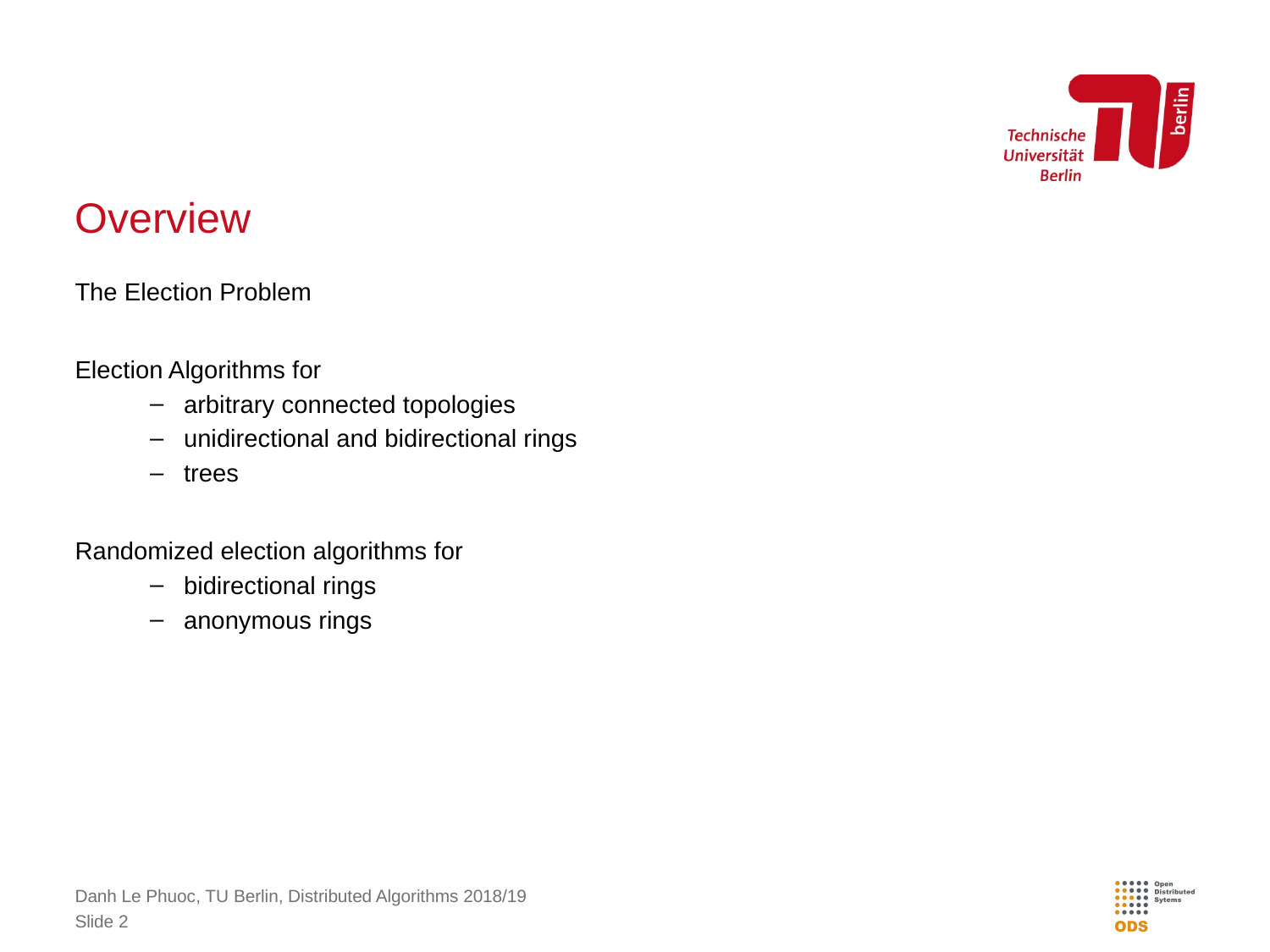

# Overview
The Election Problem

Election Algorithms for
arbitrary connected topologies
unidirectional and bidirectional rings
trees

Randomized election algorithms for
bidirectional rings
anonymous rings
Danh Le Phuoc, TU Berlin, Distributed Algorithms 2018/19
Slide 2